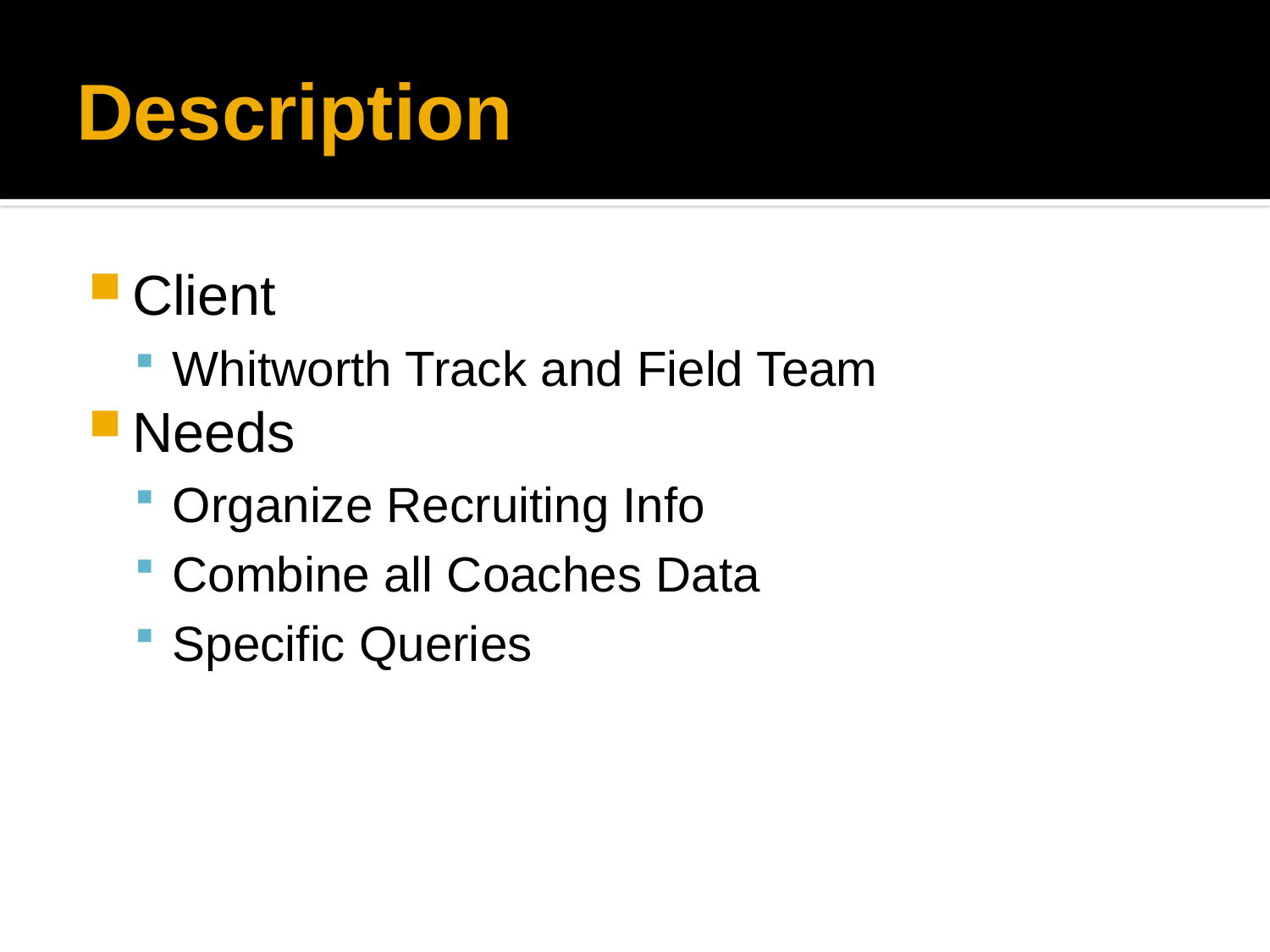

# Description
Client
Whitworth Track and Field Team
Needs
Organize Recruiting Info
Combine all Coaches Data
Specific Queries